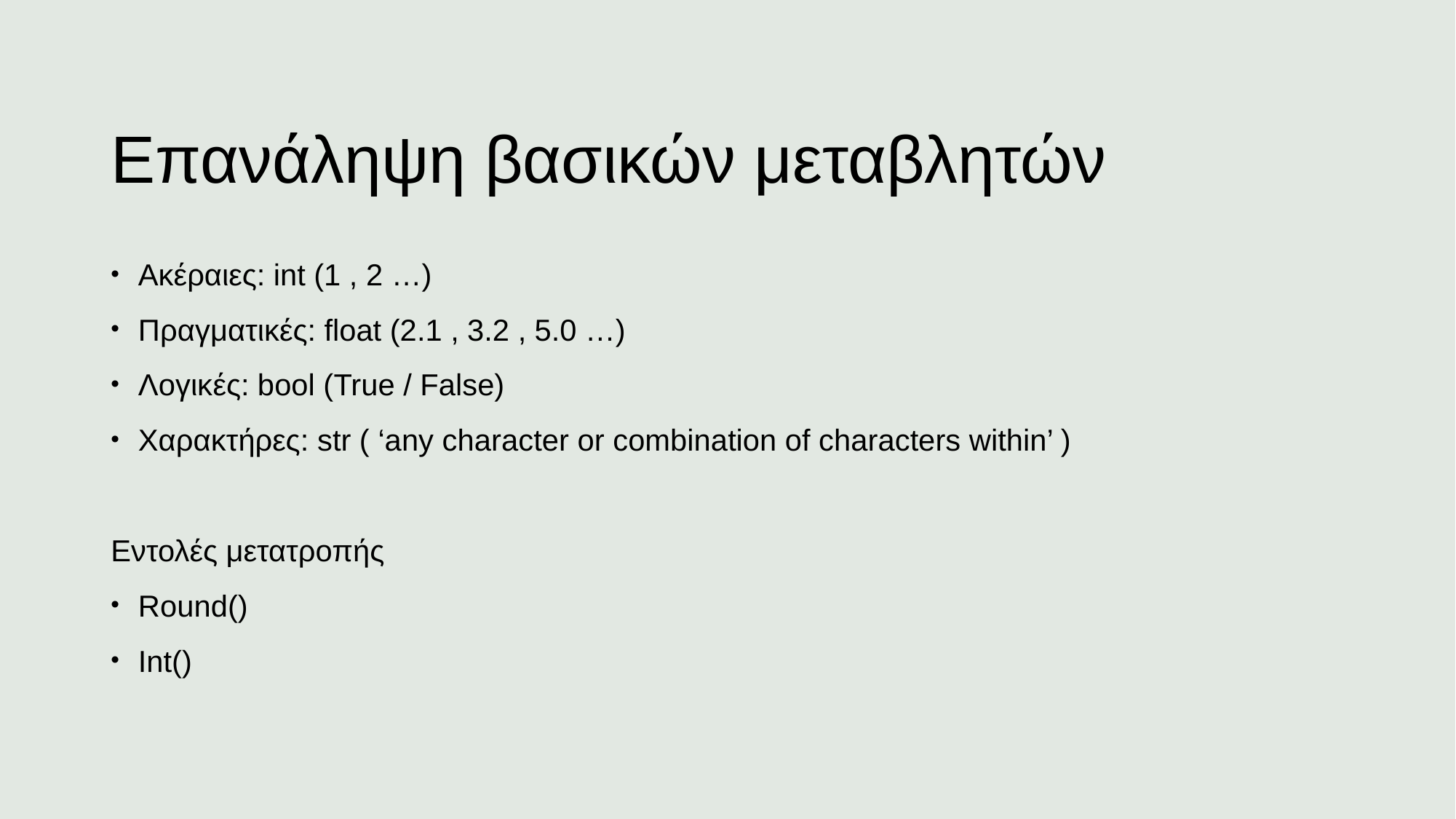

# Επανάληψη βασικών μεταβλητών
Ακέραιες: int (1 , 2 …)
Πραγματικές: float (2.1 , 3.2 , 5.0 …)
Λογικές: bool (True / False)
Χαρακτήρες: str ( ‘any character or combination of characters within’ )

Εντολές μετατροπής
Round()
Int()